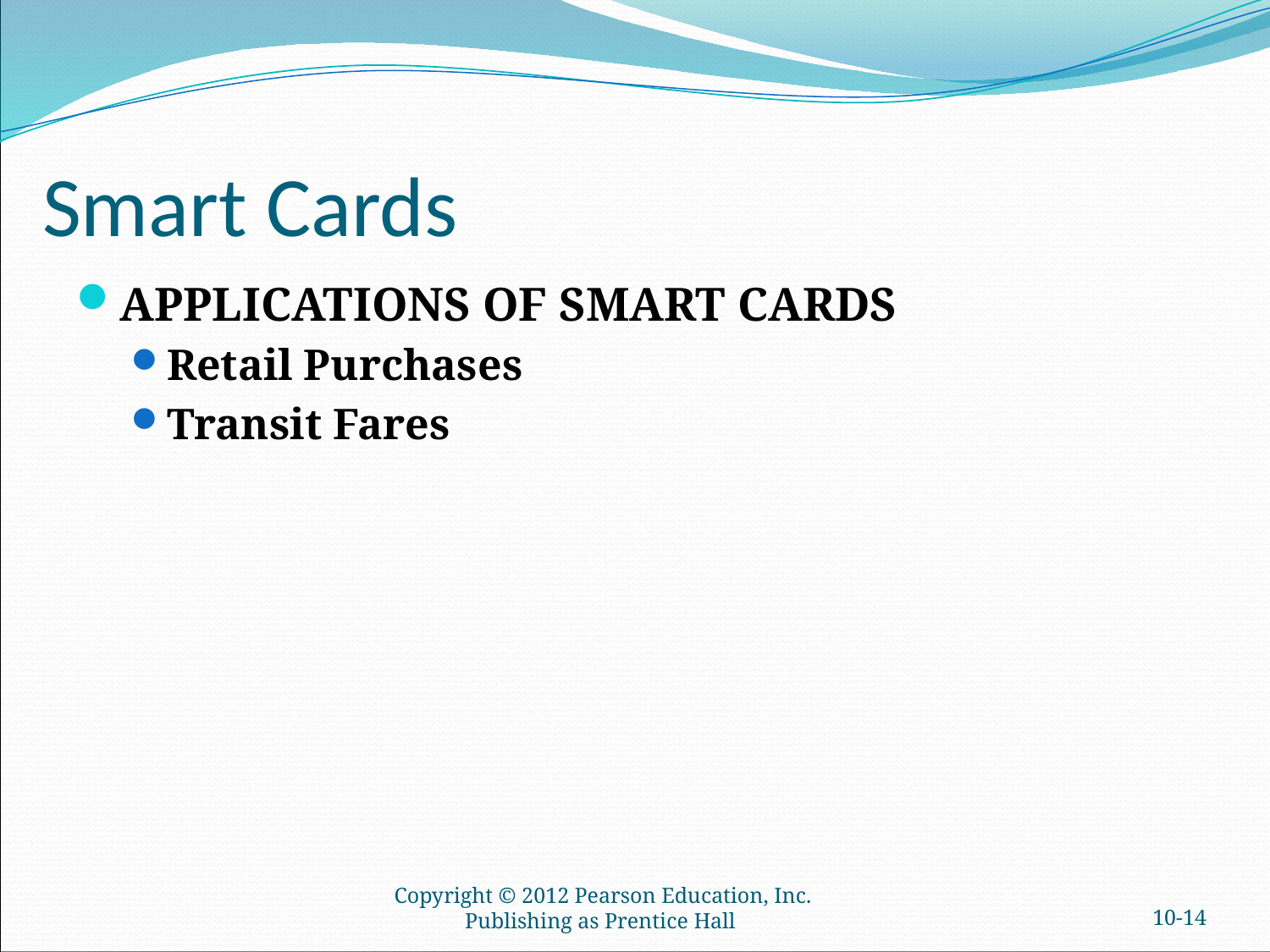

# Smart Cards
APPLICATIONS OF SMART CARDS
Retail Purchases
Transit Fares

Copyright © 2012 Pearson Education, Inc. Publishing as Prentice Hall
10-14